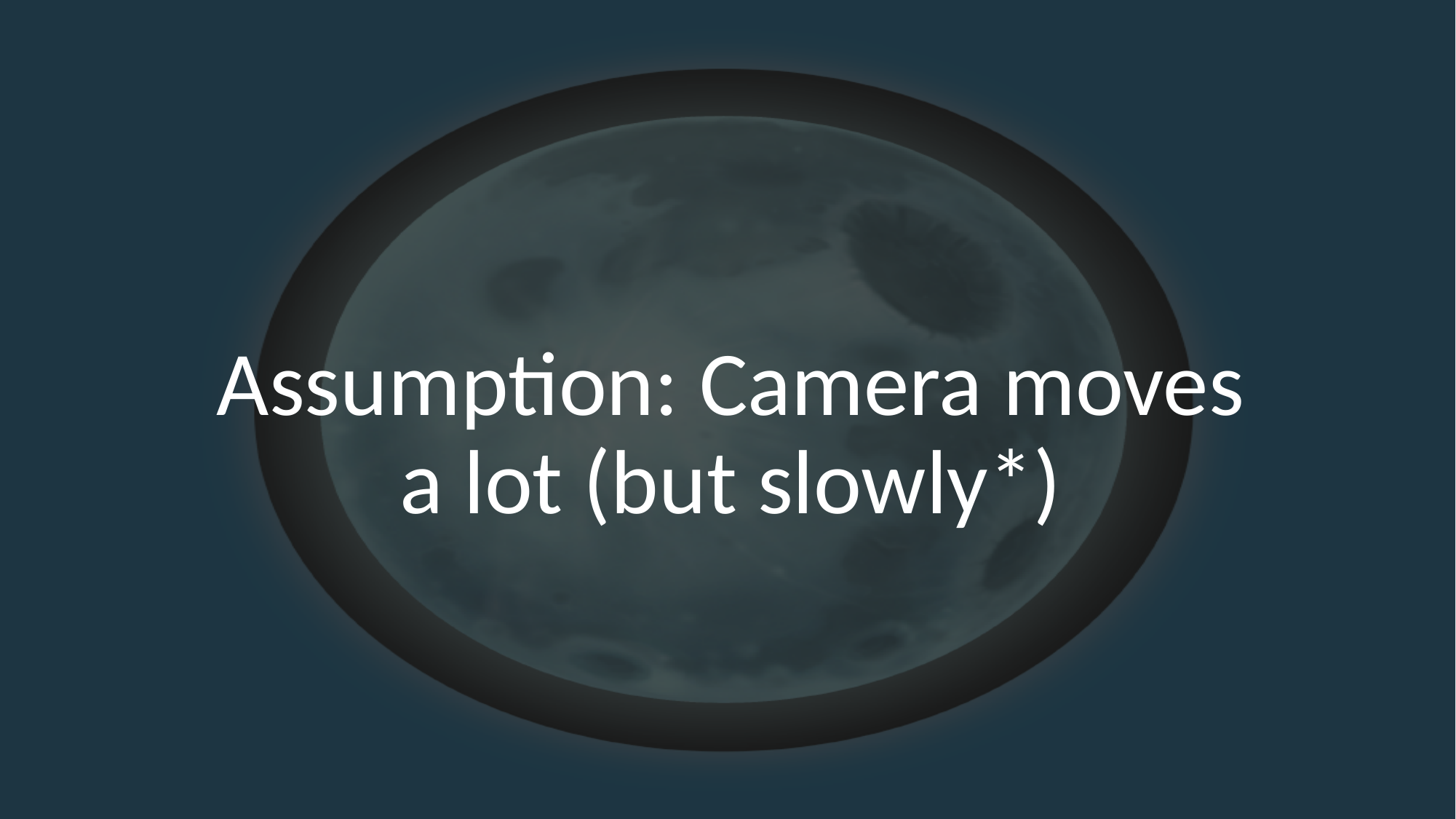

# Assumption: Camera moves a lot (but slowly*)